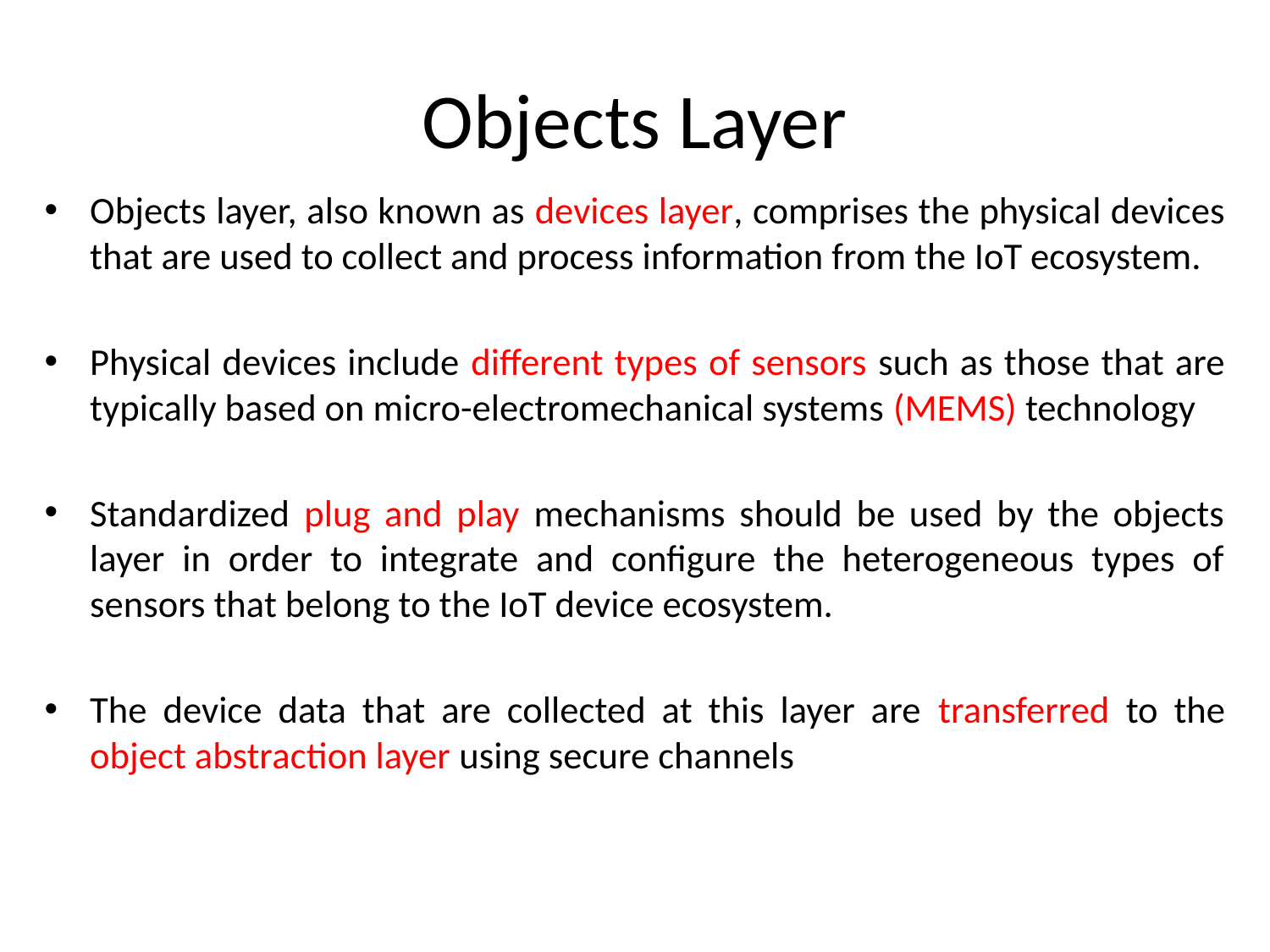

# Objects Layer
Objects layer, also known as devices layer, comprises the physical devices that are used to collect and process information from the IoT ecosystem.

Physical devices include different types of sensors such as those that are typically based on micro-electromechanical systems (MEMS) technology

Standardized plug and play mechanisms should be used by the objects layer in order to integrate and configure the heterogeneous types of sensors that belong to the IoT device ecosystem.

The device data that are collected at this layer are transferred to the object abstraction layer using secure channels